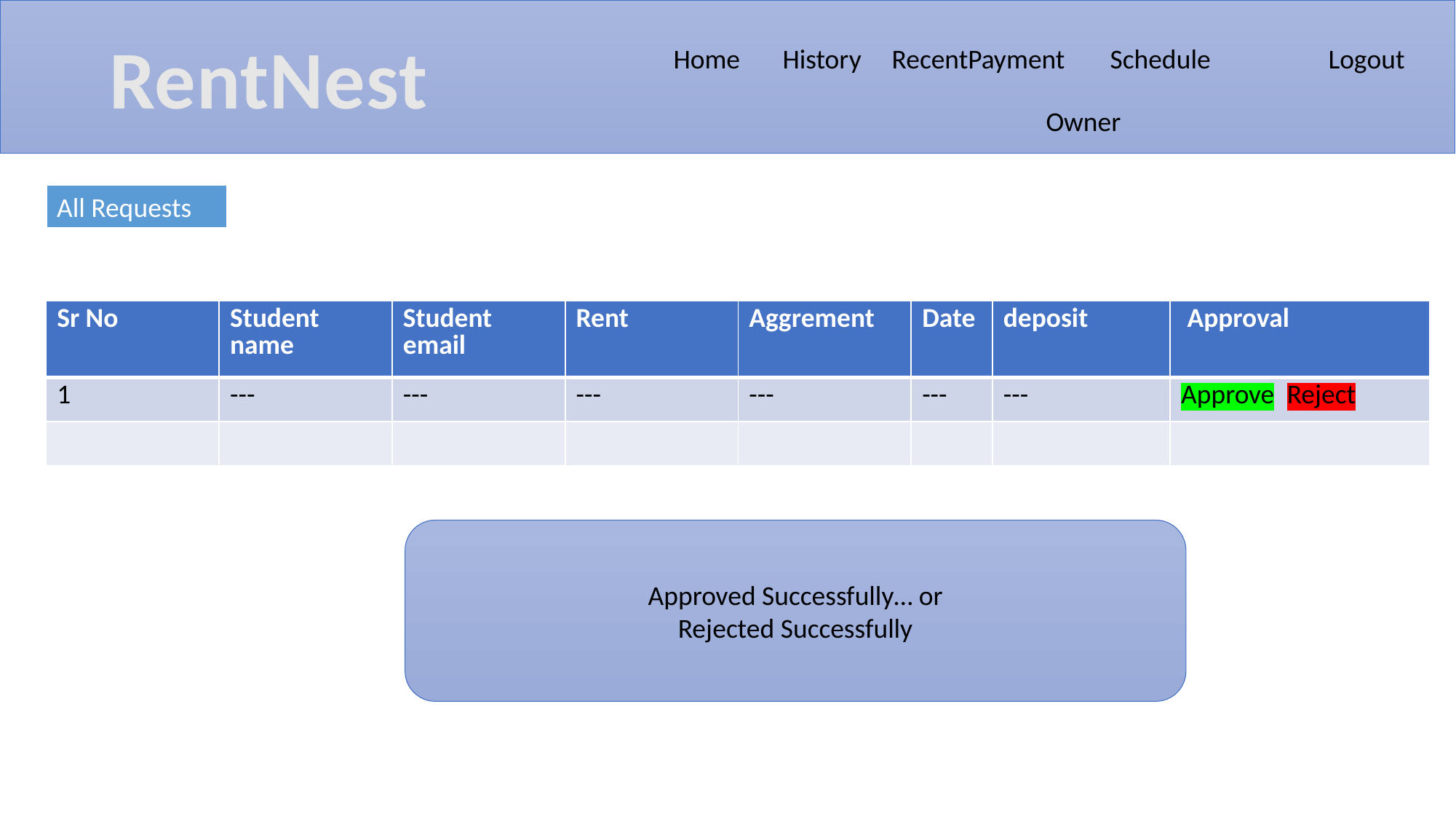

RentNest
Home	History	RecentPayment	Schedule		Logout
Owner
All Requests
| Sr No | Student name | Student email | Rent | Aggrement | Date | deposit | Approval |
| --- | --- | --- | --- | --- | --- | --- | --- |
| 1 | --- | --- | --- | --- | --- | --- | Approve Reject |
|  |  |  |  |  |  |  |  |
Approved Successfully… or
Rejected Successfully